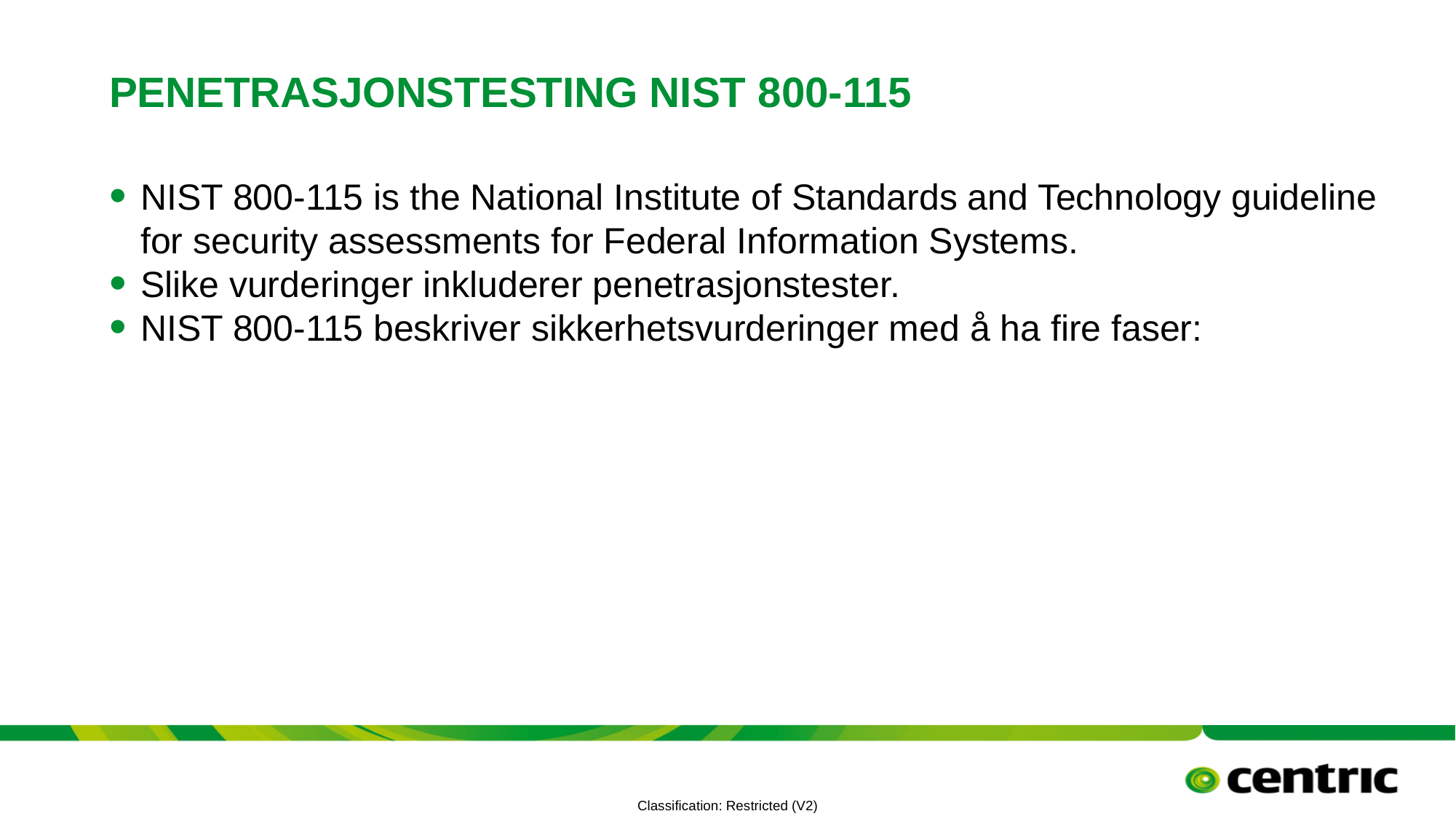

# Penetrasjonstesting NIST 800-115
NIST 800-115 is the National Institute of Standards and Technology guideline for security assessments for Federal Information Systems.
Slike vurderinger inkluderer penetrasjonstester.
NIST 800-115 beskriver sikkerhetsvurderinger med å ha fire faser: